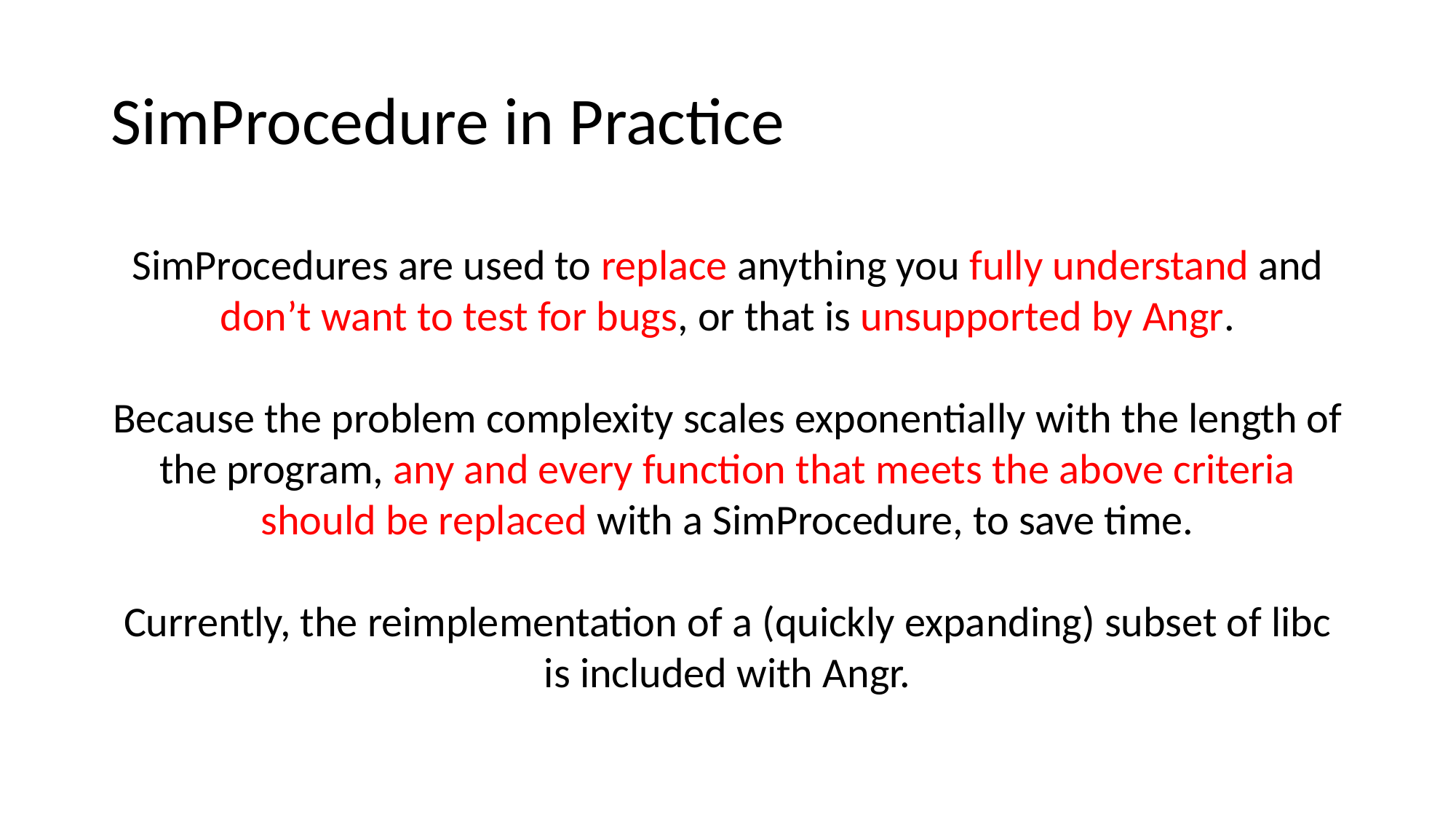

# SimProcedure in Practice
SimProcedures are used to replace anything you fully understand and don’t want to test for bugs, or that is unsupported by Angr.

Because the problem complexity scales exponentially with the length of the program, any and every function that meets the above criteria should be replaced with a SimProcedure, to save time.

Currently, the reimplementation of a (quickly expanding) subset of libc is included with Angr.